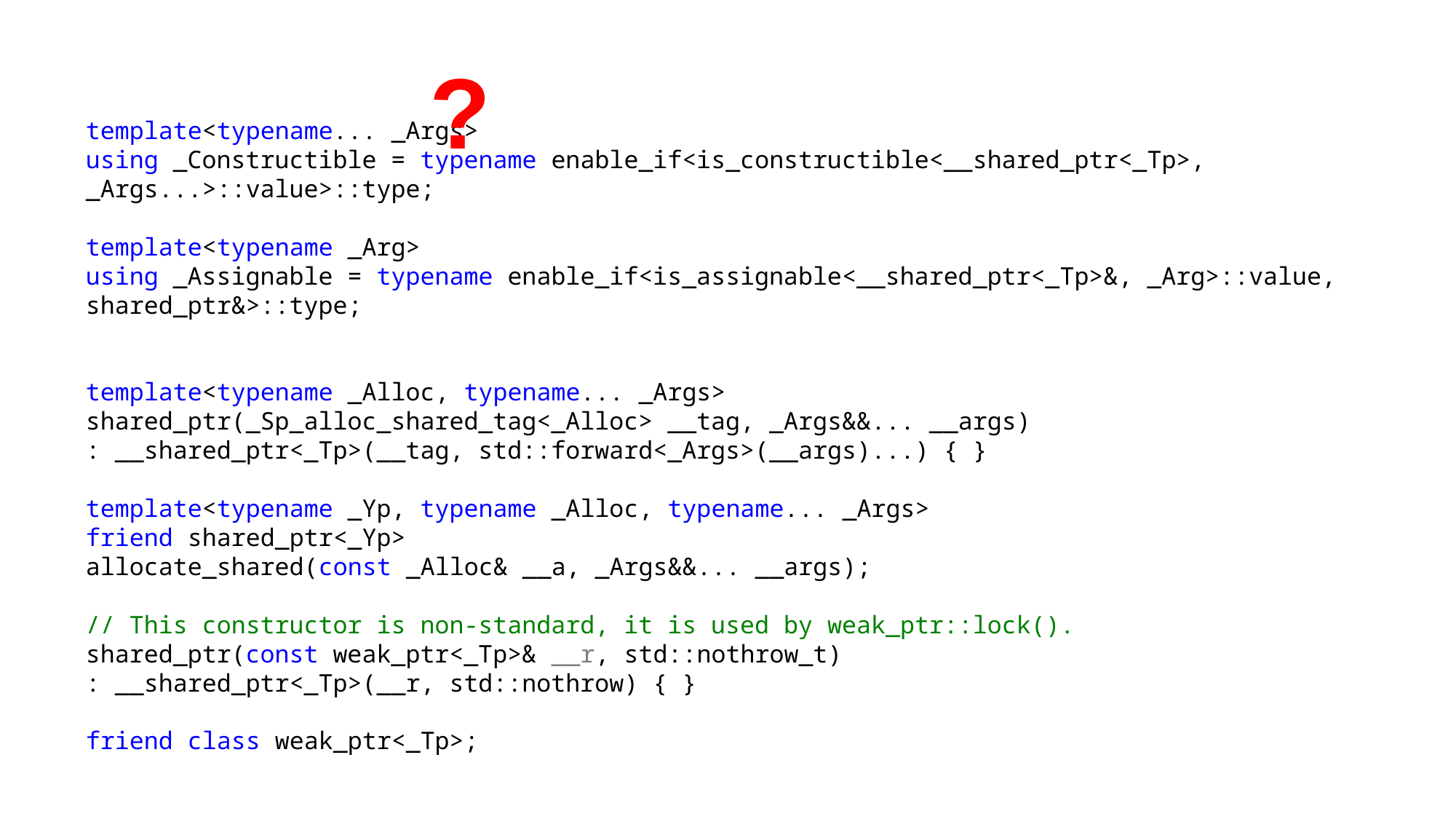

?
template<typename... _Args>
using _Constructible = typename enable_if<is_constructible<__shared_ptr<_Tp>, _Args...>::value>::type;

template<typename _Arg>
using _Assignable = typename enable_if<is_assignable<__shared_ptr<_Tp>&, _Arg>::value, shared_ptr&>::type;

template<typename _Alloc, typename... _Args>
shared_ptr(_Sp_alloc_shared_tag<_Alloc> __tag, _Args&&... __args)
: __shared_ptr<_Tp>(__tag, std::forward<_Args>(__args)...) { }

template<typename _Yp, typename _Alloc, typename... _Args>
friend shared_ptr<_Yp>
allocate_shared(const _Alloc& __a, _Args&&... __args);

// This constructor is non-standard, it is used by weak_ptr::lock().
shared_ptr(const weak_ptr<_Tp>& __r, std::nothrow_t)
: __shared_ptr<_Tp>(__r, std::nothrow) { }

friend class weak_ptr<_Tp>;